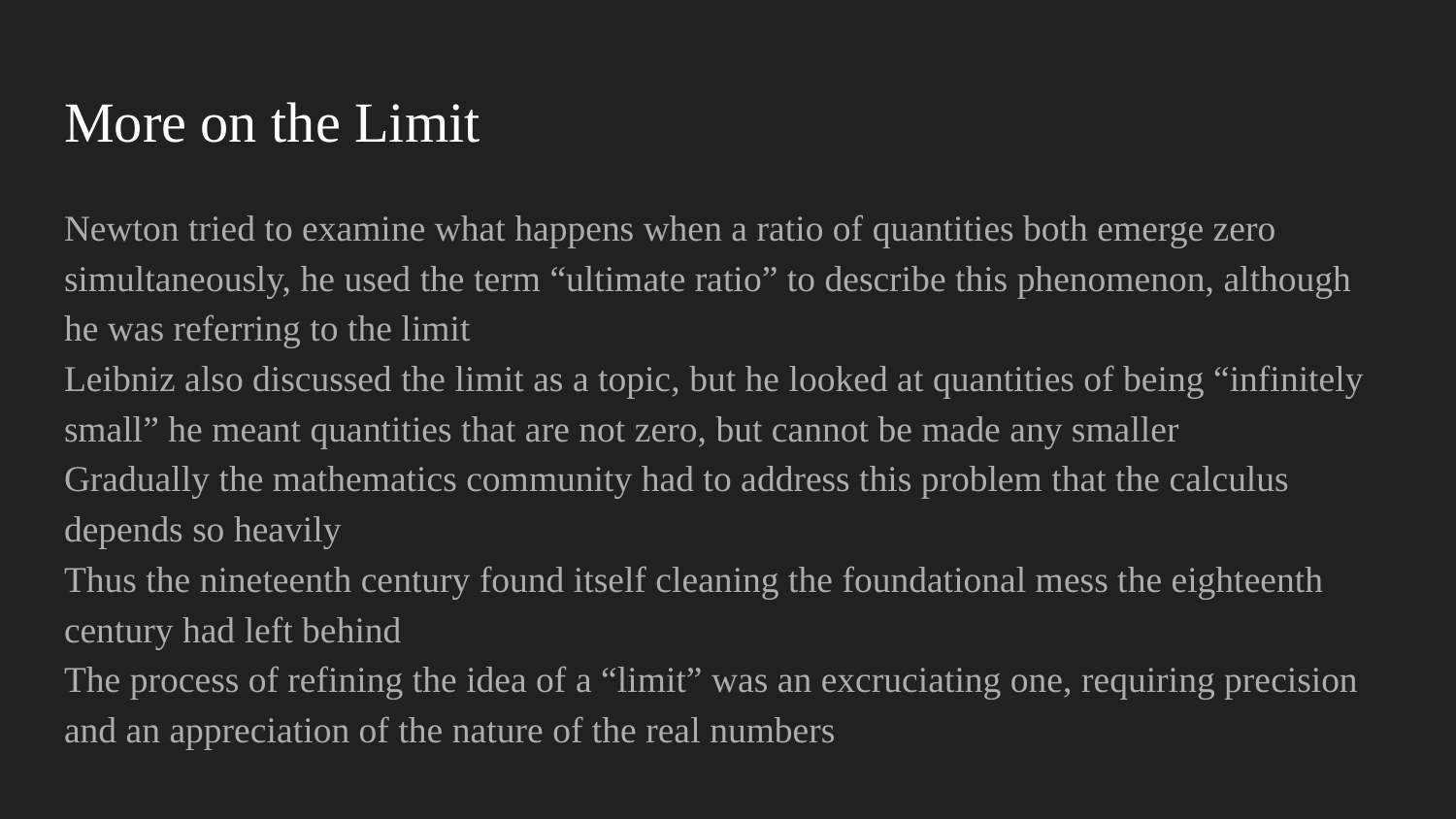

# More on the Limit
Newton tried to examine what happens when a ratio of quantities both emerge zero simultaneously, he used the term “ultimate ratio” to describe this phenomenon, although he was referring to the limit
Leibniz also discussed the limit as a topic, but he looked at quantities of being “infinitely small” he meant quantities that are not zero, but cannot be made any smaller
Gradually the mathematics community had to address this problem that the calculus depends so heavily
Thus the nineteenth century found itself cleaning the foundational mess the eighteenth century had left behind
The process of refining the idea of a “limit” was an excruciating one, requiring precision and an appreciation of the nature of the real numbers